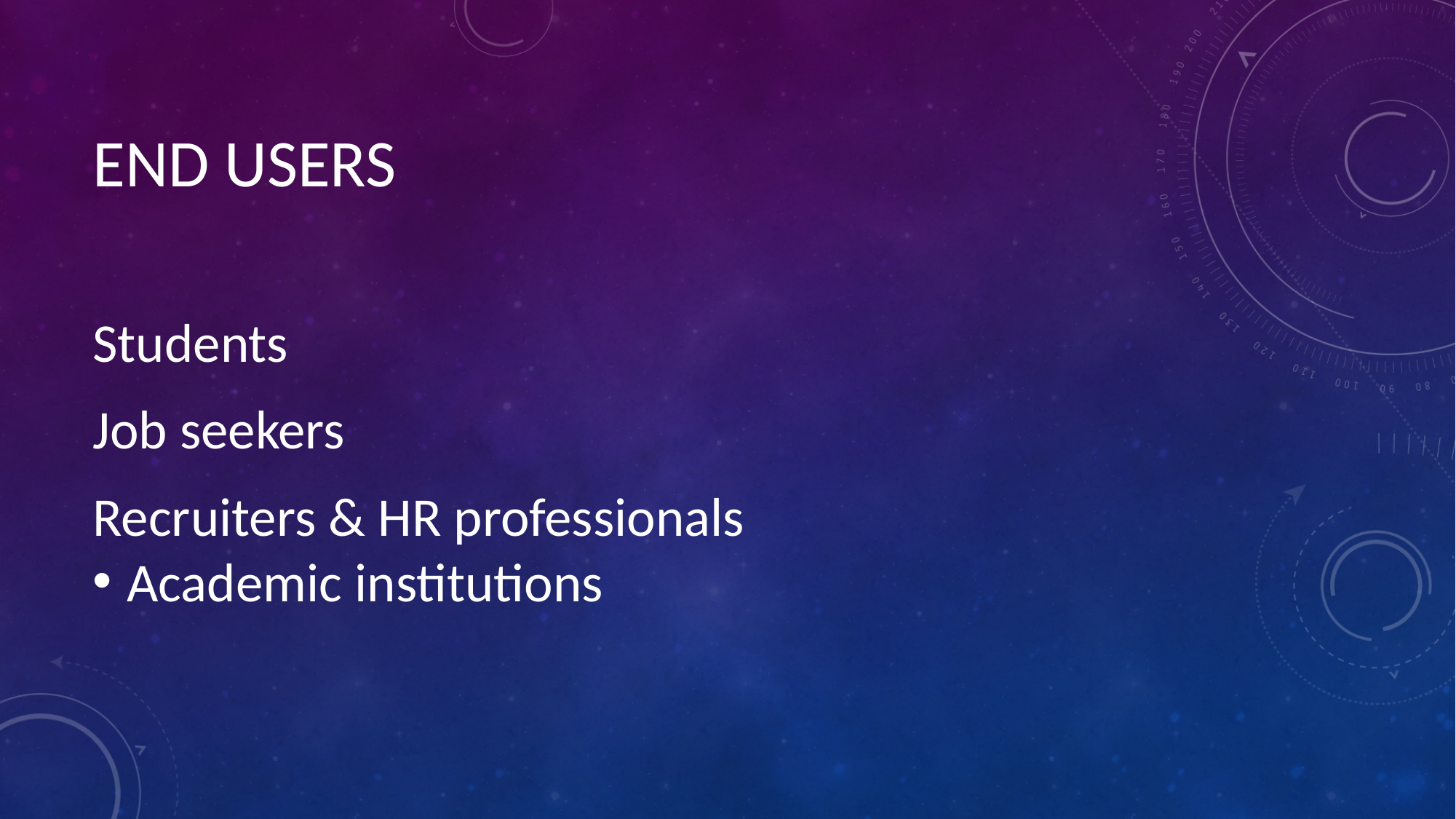

# END USERS
Students
Job seekers
Recruiters & HR professionals
Academic institutions